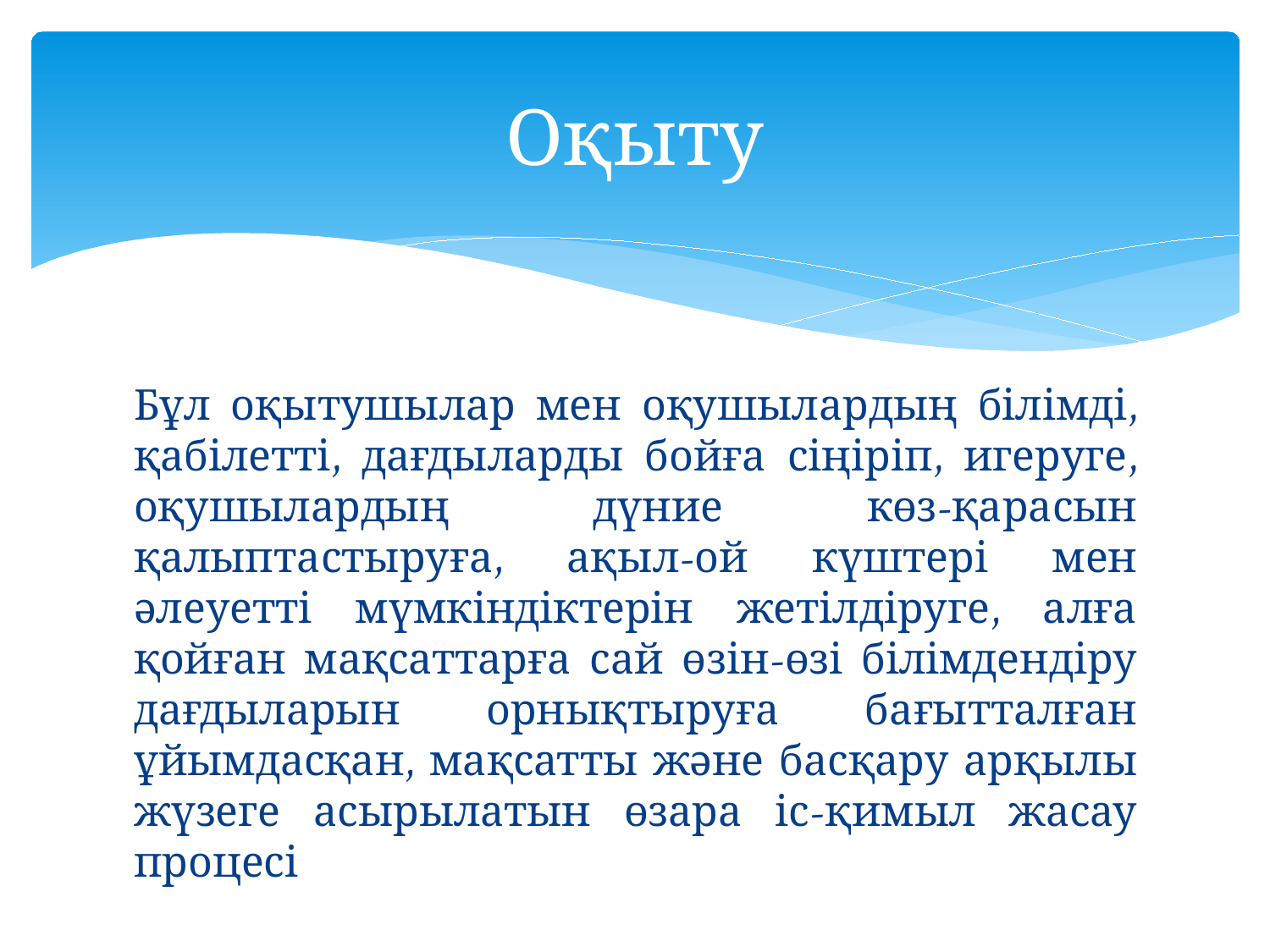

# Оқыту
Бұл оқытушылар мен оқушылардың білімді, қабілетті, дағдыларды бойға сіңіріп, игеруге, оқушылардың дүние көз-қарасын қалыптастыруға, ақыл-ой күштері мен әлеуетті мүмкіндіктерін жетілдіруге, алға қойған мақсаттарға сай өзін-өзі білімдендіру дағдыларын орнықтыруға бағытталған ұйымдасқан, мақсатты және басқару арқылы жүзеге асырылатын өзара іс-қимыл жасау процесі